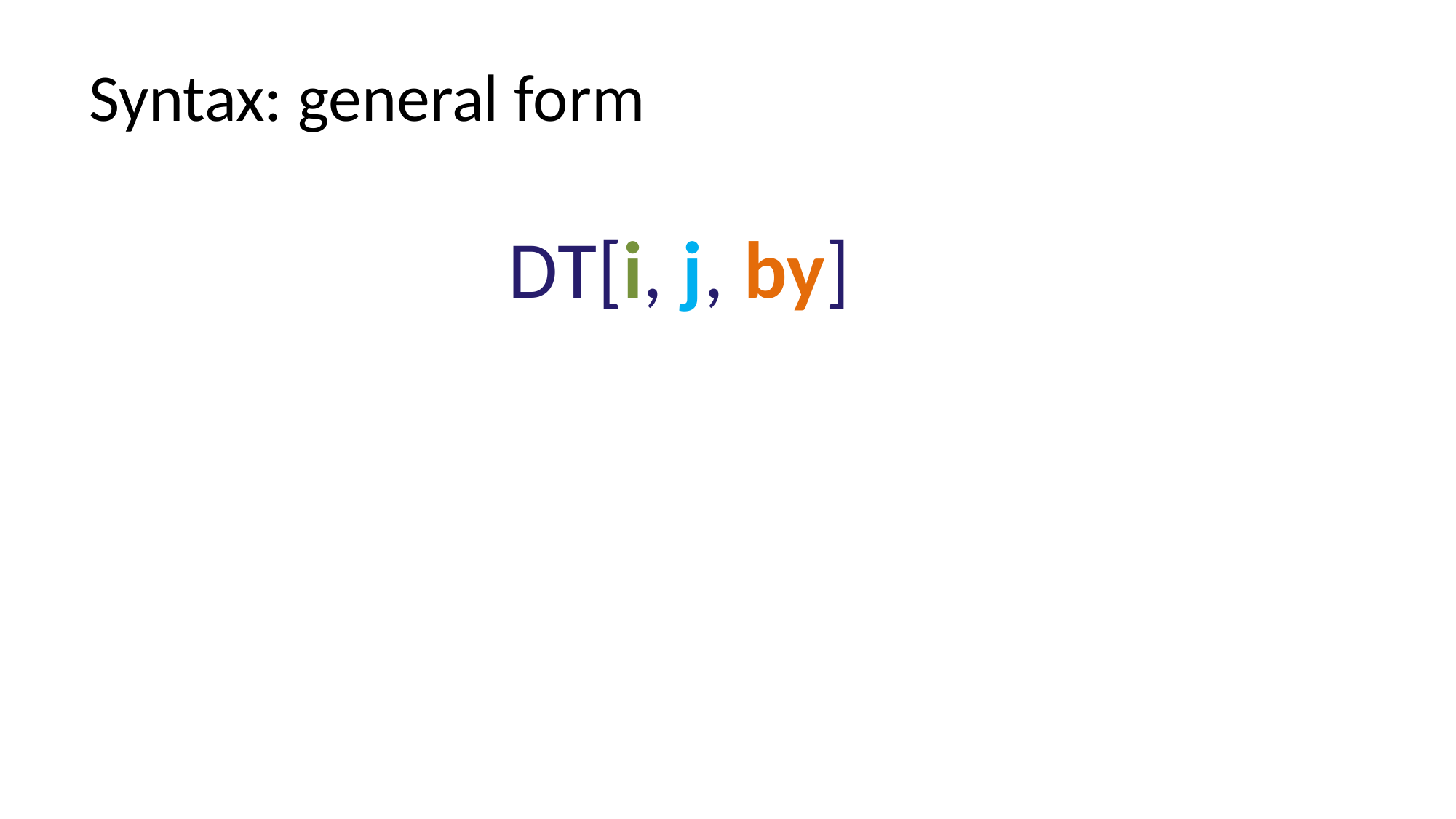

# Syntax: general form
DT[i, j, by]